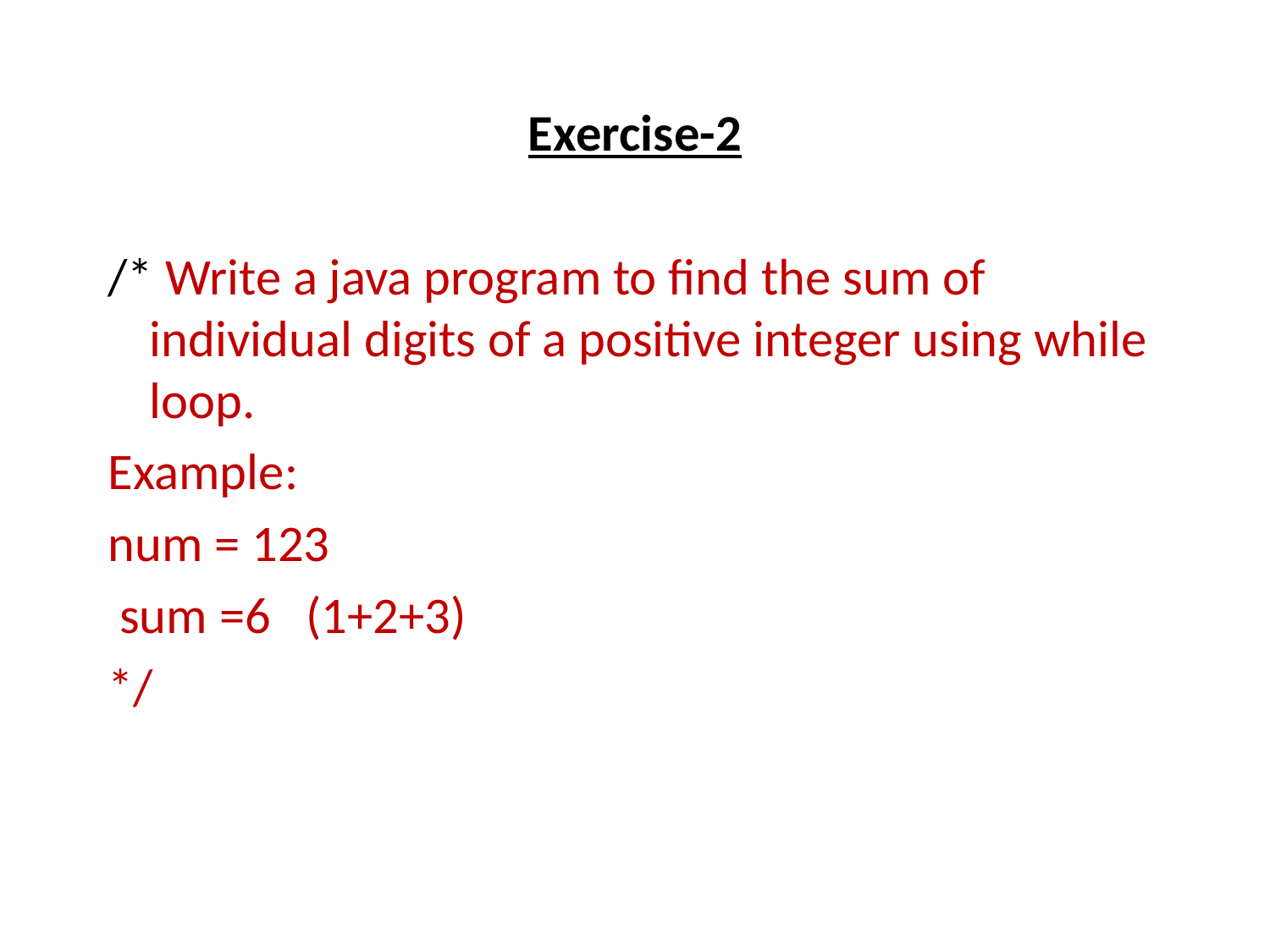

Exercise-2

/* Write a java program to find the sum of individual digits of a positive integer using while loop.
Example:
num = 123
 sum =6   (1+2+3)
*/